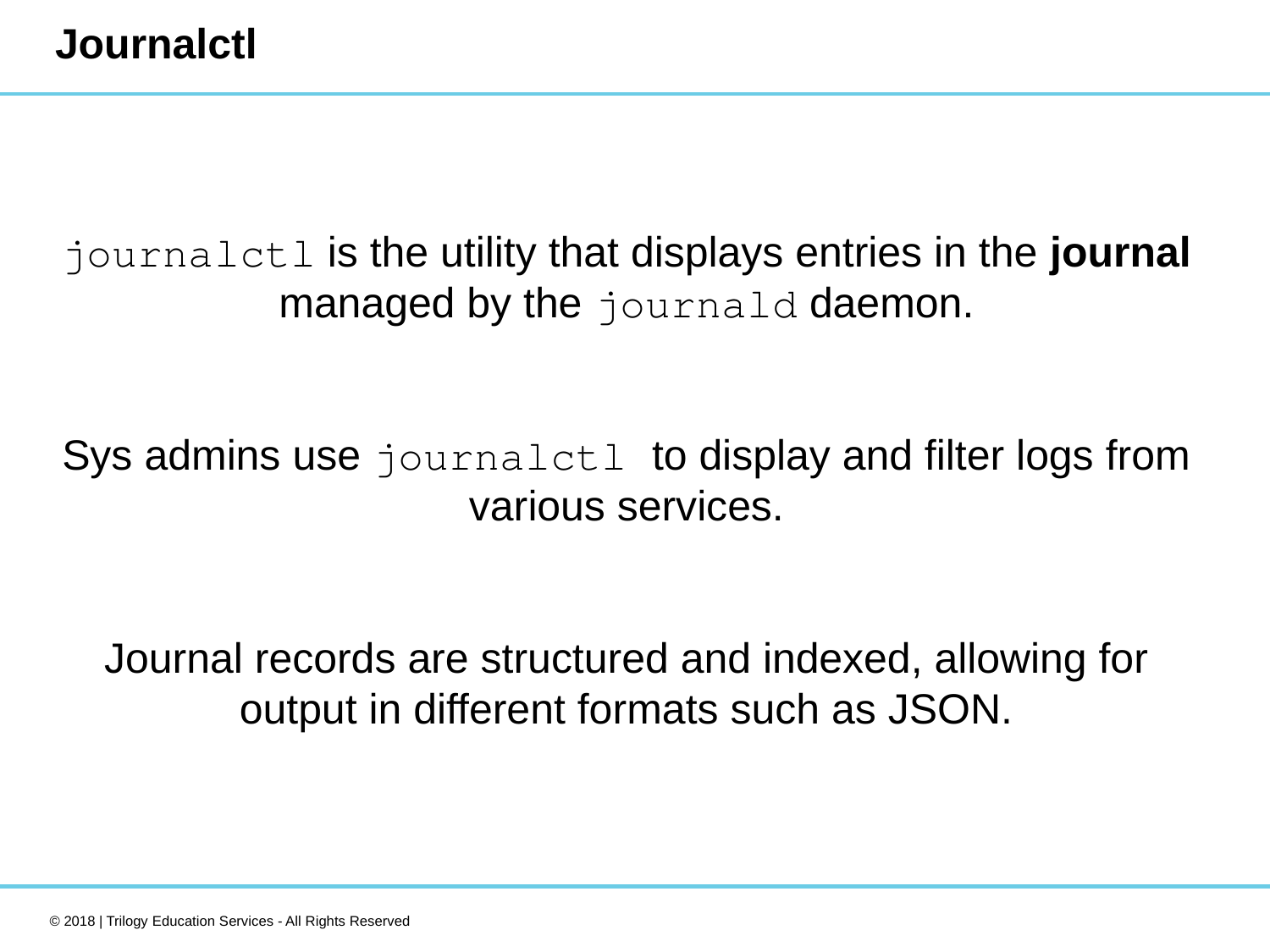

# Journalctl

journalctl is the utility that displays entries in the journal managed by the journald daemon.

Sys admins use journalctl to display and filter logs from various services.

Journal records are structured and indexed, allowing for output in different formats such as JSON.